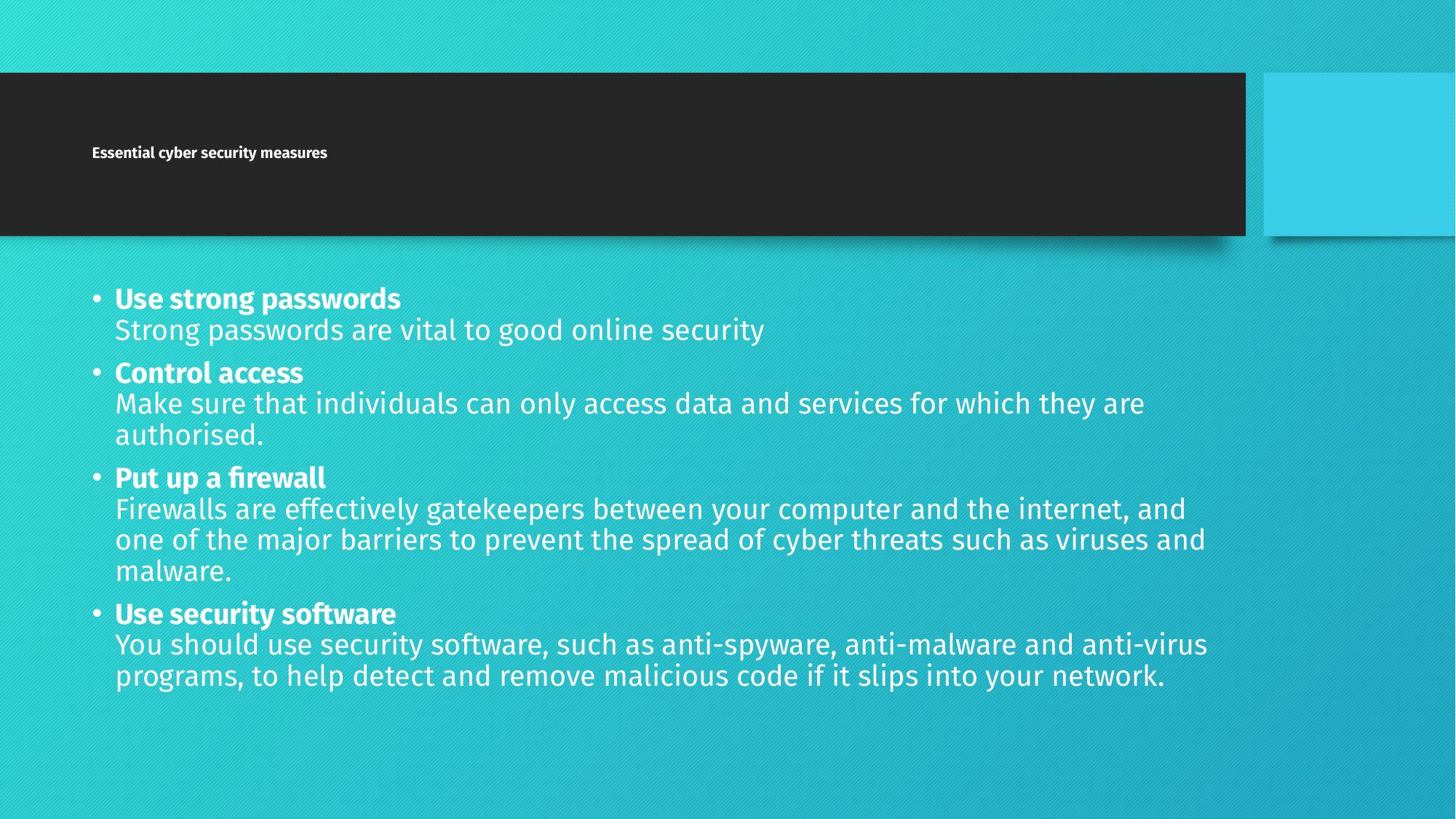

# Essential cyber security measures
Use strong passwords
Strong passwords are vital to good online security
Control access
Make sure that individuals can only access data and services for which they are authorised.
Put up a firewall
Firewalls are effectively gatekeepers between your computer and the internet, and one of the major barriers to prevent the spread of cyber threats such as viruses and malware.
Use security software
You should use security software, such as anti-spyware, anti-malware and anti-virus programs, to help detect and remove malicious code if it slips into your network.